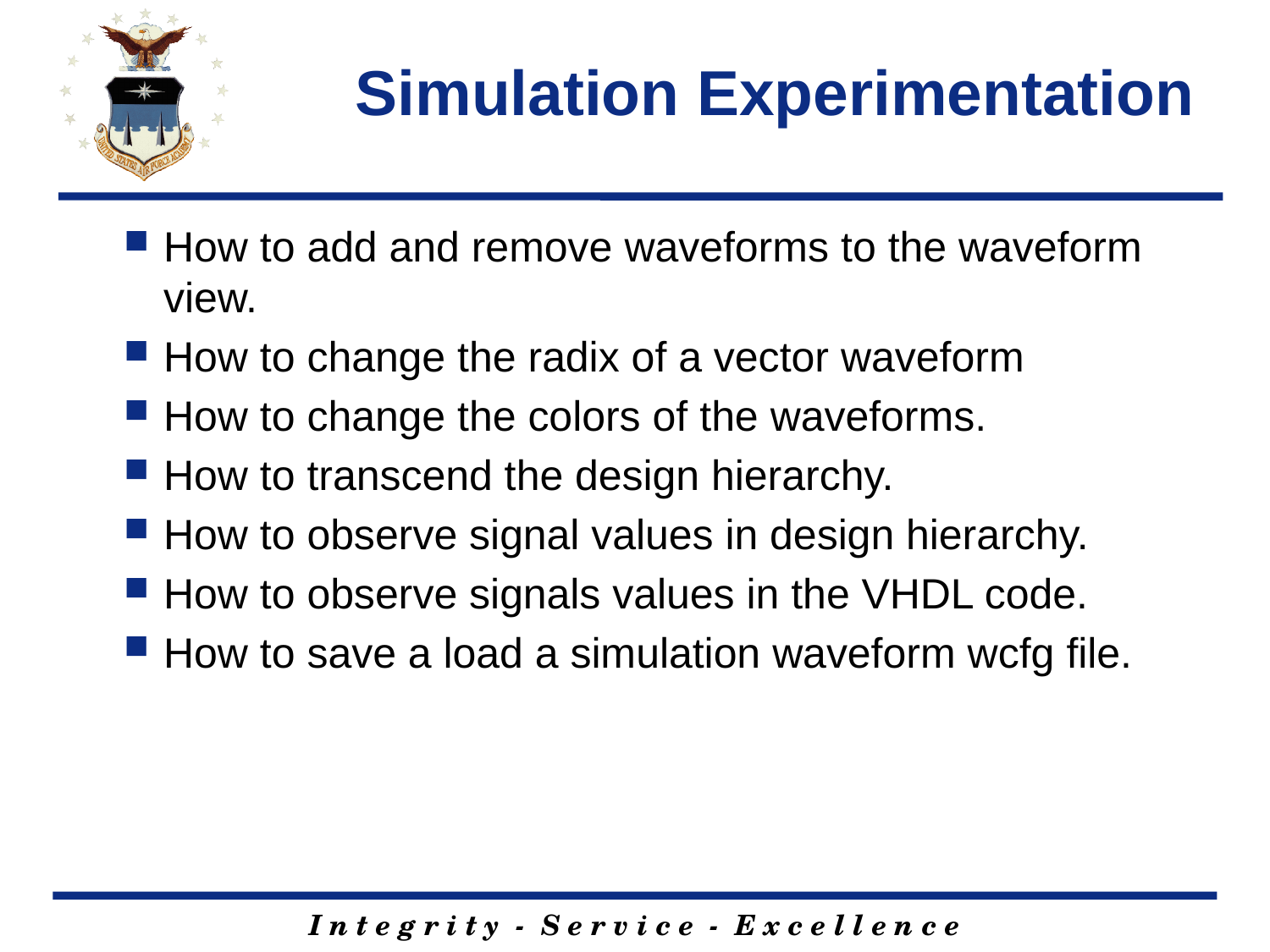

# Simulation Experimentation
How to add and remove waveforms to the waveform view.
How to change the radix of a vector waveform
How to change the colors of the waveforms.
How to transcend the design hierarchy.
How to observe signal values in design hierarchy.
How to observe signals values in the VHDL code.
How to save a load a simulation waveform wcfg file.

25